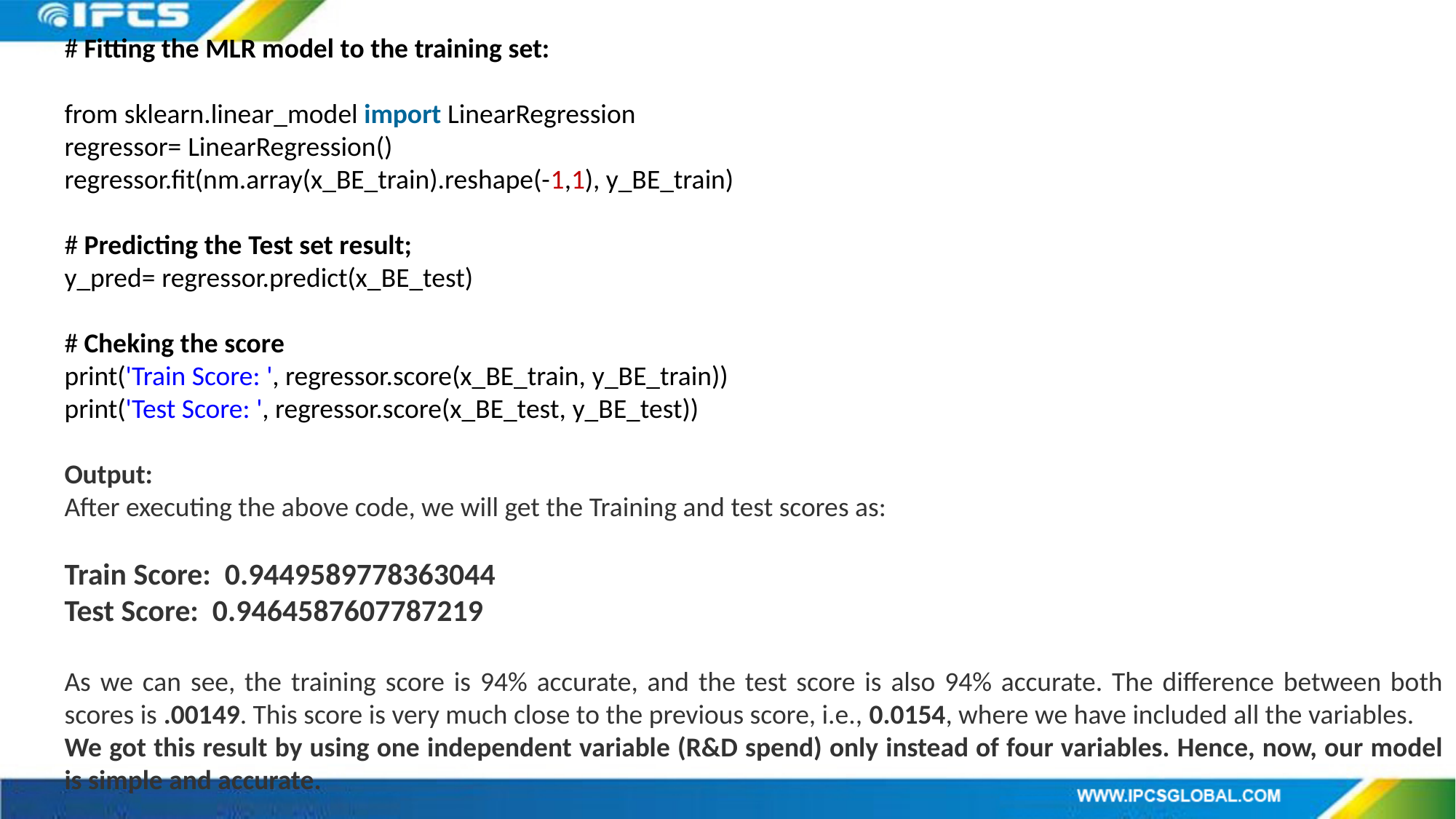

# Fitting the MLR model to the training set:

from sklearn.linear_model import LinearRegression
regressor= LinearRegression()
regressor.fit(nm.array(x_BE_train).reshape(-1,1), y_BE_train)

# Predicting the Test set result;
y_pred= regressor.predict(x_BE_test)

# Cheking the score
print('Train Score: ', regressor.score(x_BE_train, y_BE_train))
print('Test Score: ', regressor.score(x_BE_test, y_BE_test))

Output:
After executing the above code, we will get the Training and test scores as:

Train Score:  0.9449589778363044
Test Score:  0.9464587607787219

As we can see, the training score is 94% accurate, and the test score is also 94% accurate. The difference between both scores is .00149. This score is very much close to the previous score, i.e., 0.0154, where we have included all the variables.
We got this result by using one independent variable (R&D spend) only instead of four variables. Hence, now, our model is simple and accurate.